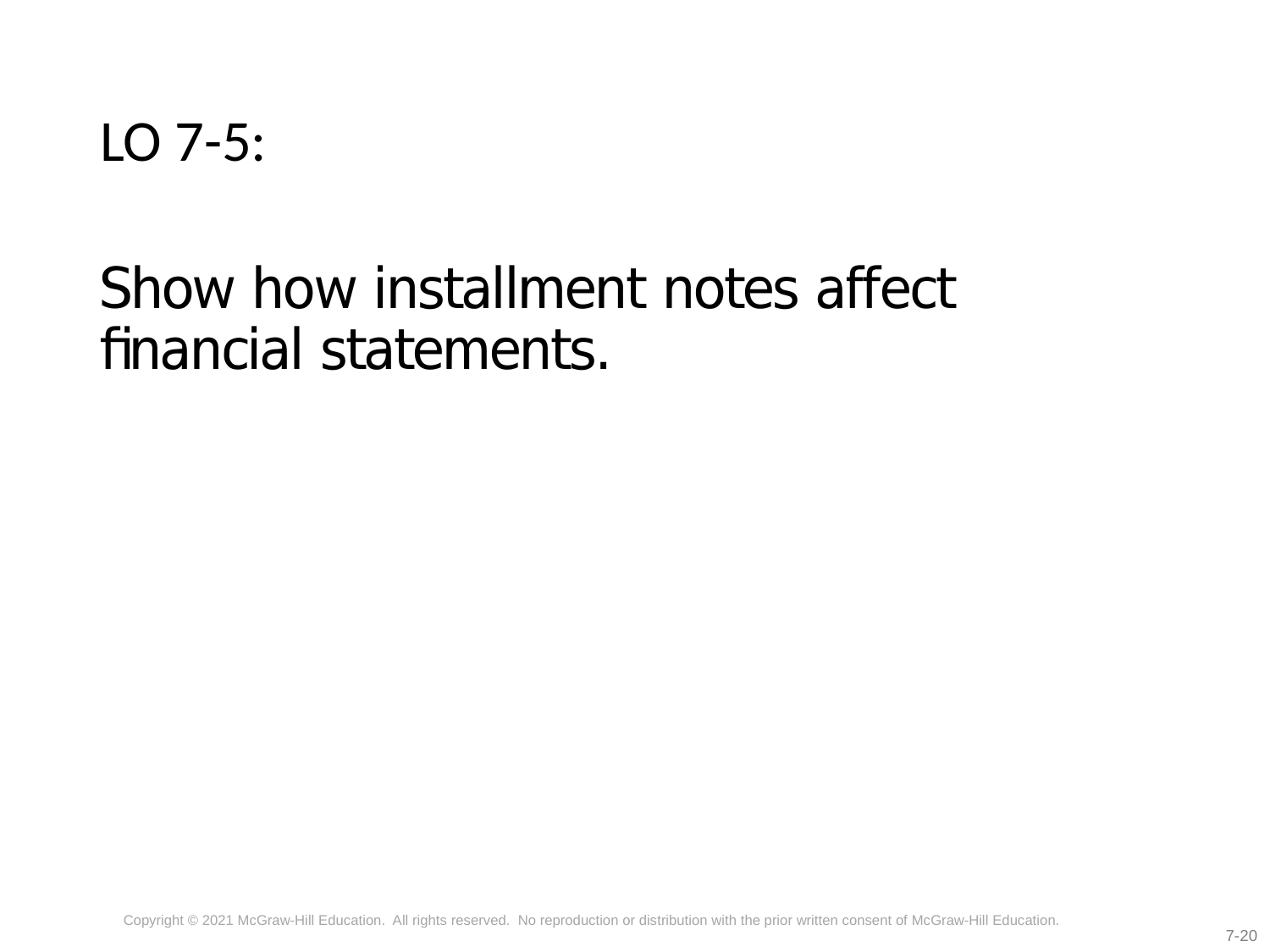

# LO 7-5:

Show how installment notes affect financial statements.